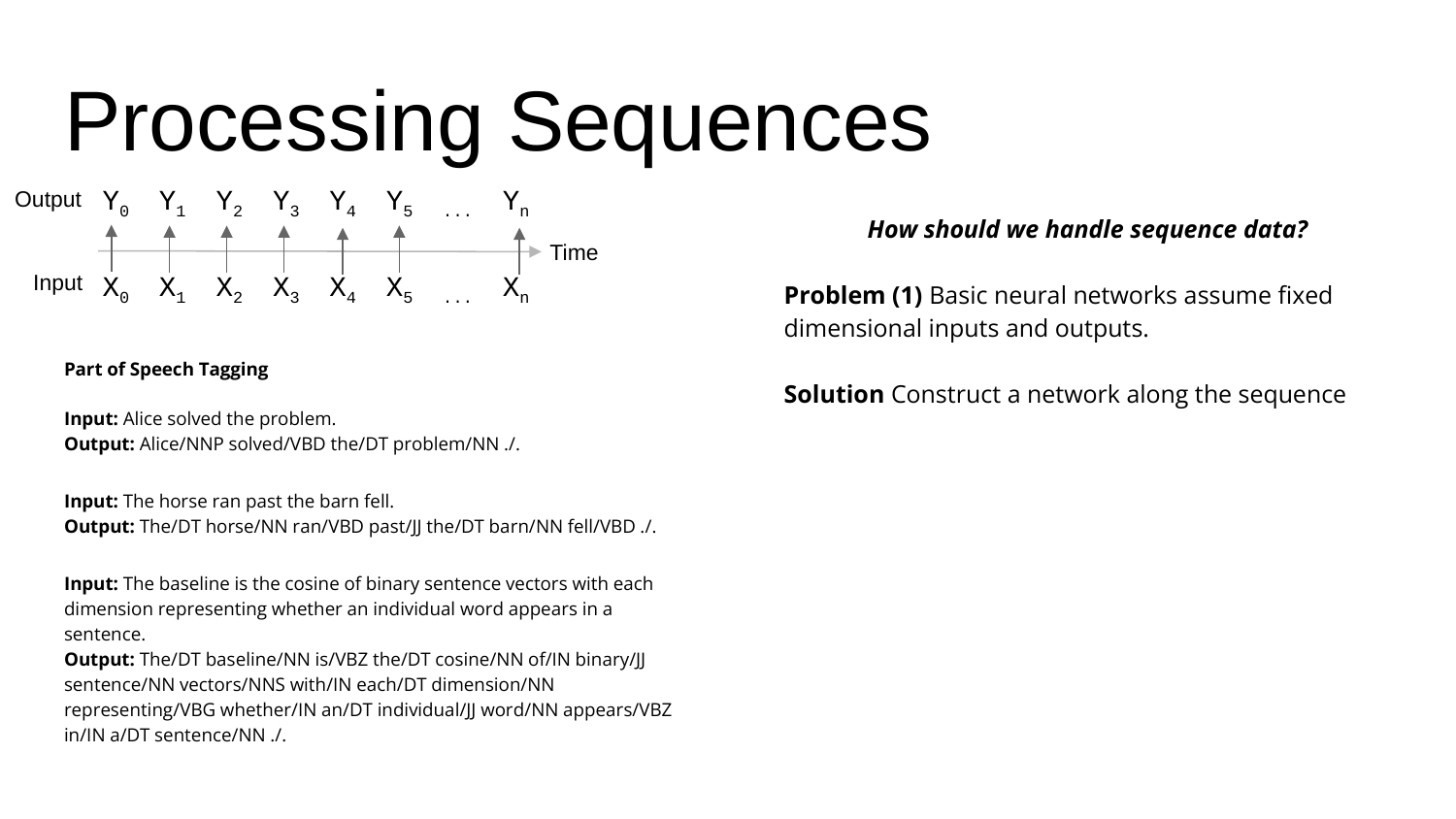

# Processing Sequences
Y0   Y1   Y2   Y3   Y4   Y5   ...   Yn
Output
How should we handle sequence data?
Problem (1) Basic neural networks assume fixed dimensional inputs and outputs.
Solution Construct a network along the sequence

Time
X0   X1   X2   X3   X4   X5   ...   Xn
Input
Part of Speech Tagging
Input: Alice solved the problem.
Output: Alice/NNP solved/VBD the/DT problem/NN ./.
Input: The horse ran past the barn fell.
Output: The/DT horse/NN ran/VBD past/JJ the/DT barn/NN fell/VBD ./.
Input: The baseline is the cosine of binary sentence vectors with each dimension representing whether an individual word appears in a sentence.
Output: The/DT baseline/NN is/VBZ the/DT cosine/NN of/IN binary/JJ sentence/NN vectors/NNS with/IN each/DT dimension/NN representing/VBG whether/IN an/DT individual/JJ word/NN appears/VBZ in/IN a/DT sentence/NN ./.